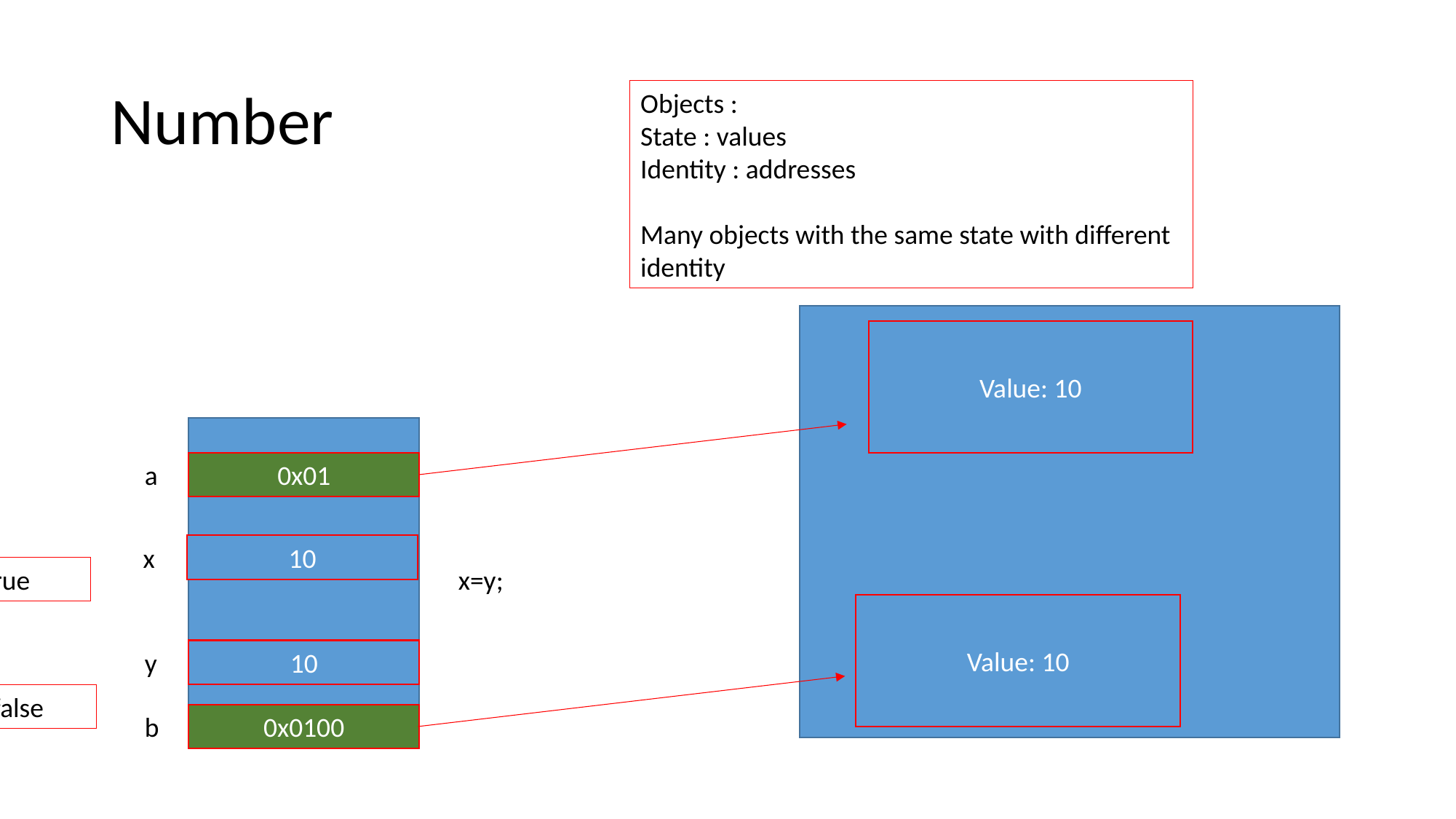

# Number
Objects :
State : values
Identity : addresses

Many objects with the same state with different identity

Value: 10

a
0x01
x
10
x==y :  true
x=y;
Value: 10
y
10
a==b :  false
b
0x0100